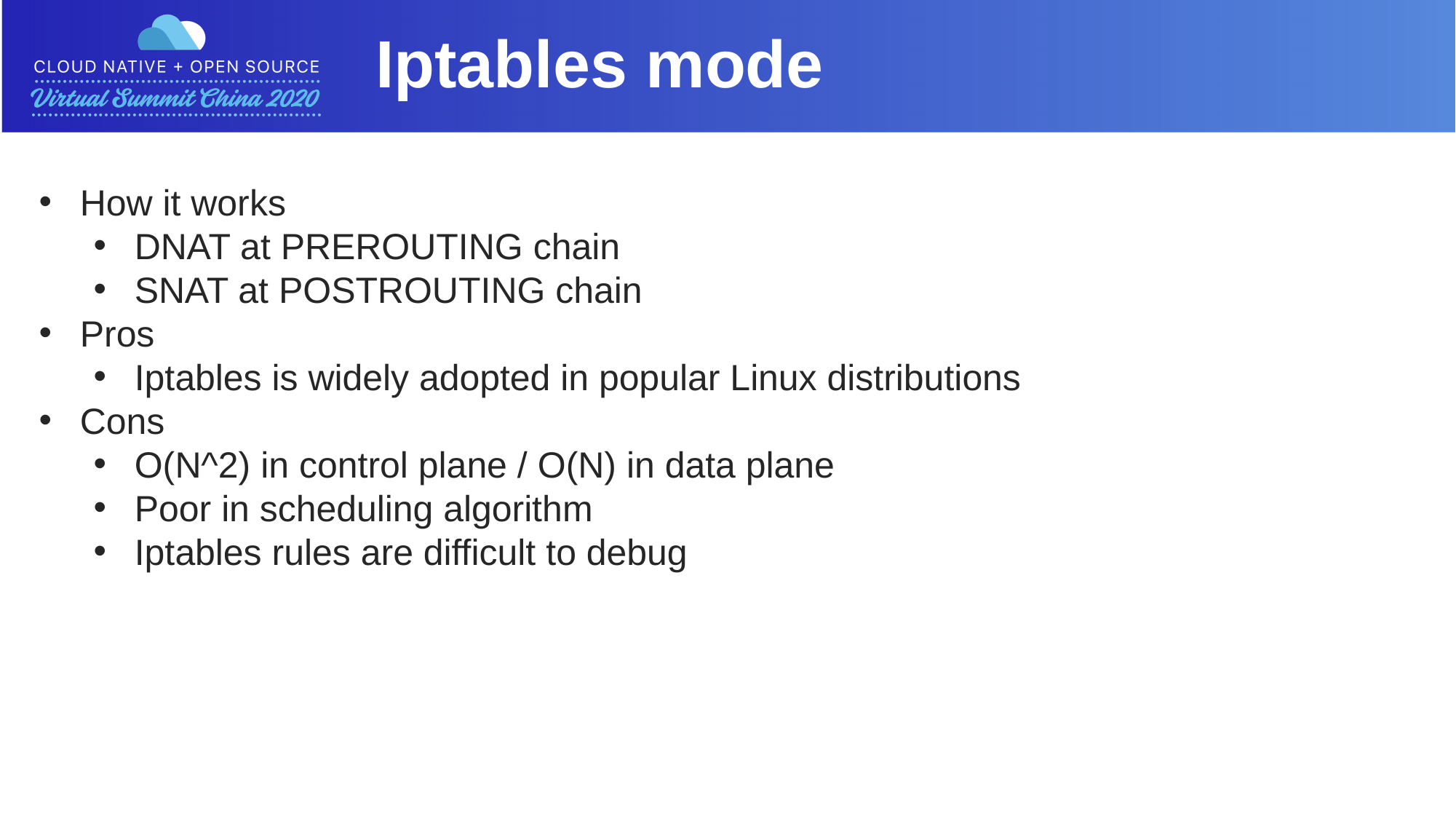

Iptables mode

How it works
DNAT at PREROUTING chain
SNAT at POSTROUTING chain
Pros
Iptables is widely adopted in popular Linux distributions
Cons
O(N^2) in control plane / O(N) in data plane
Poor in scheduling algorithm
Iptables rules are difficult to debug